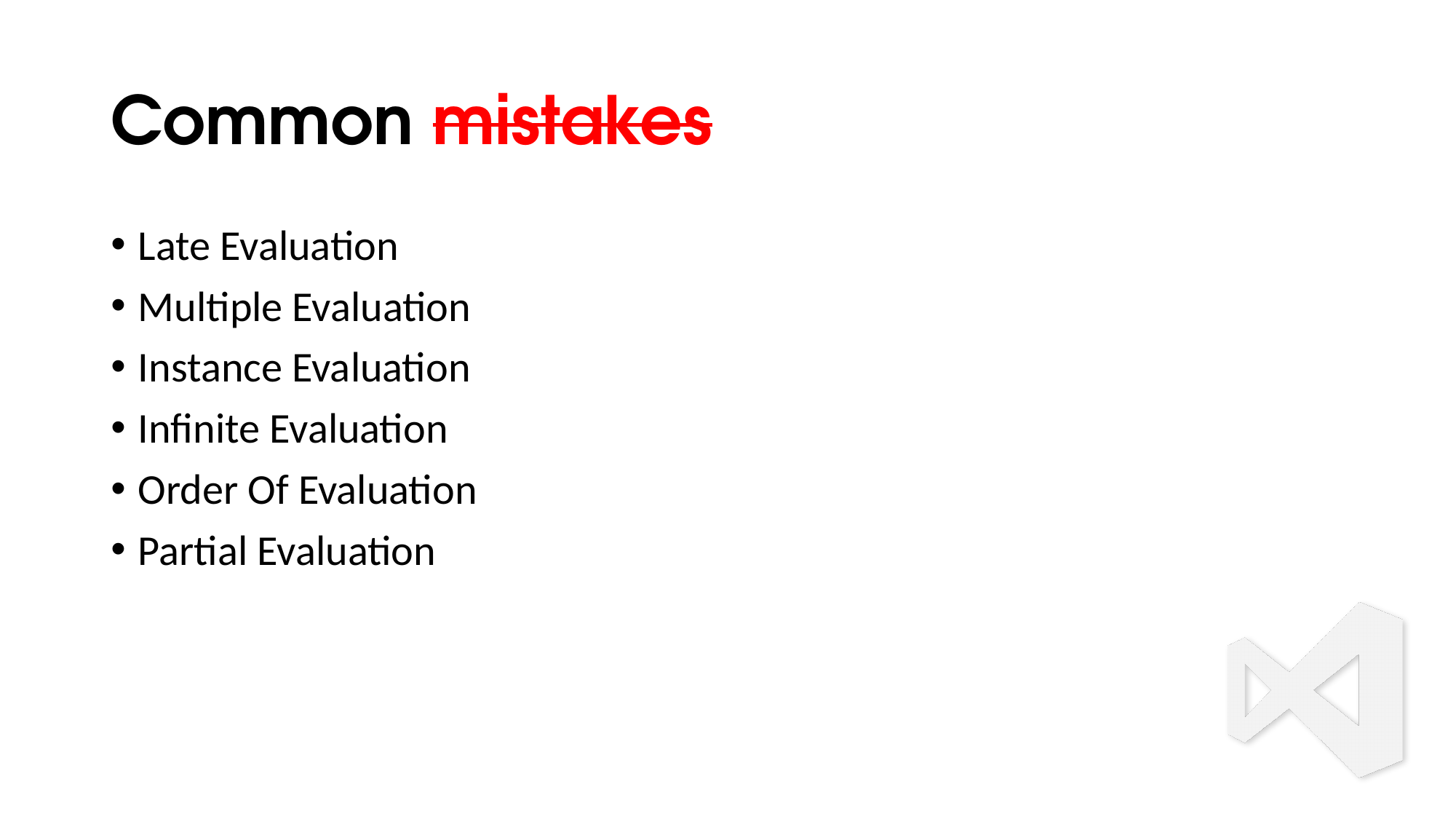

# Common mistakes
Late Evaluation
Multiple Evaluation
Instance Evaluation
Infinite Evaluation
Order Of Evaluation
Partial Evaluation